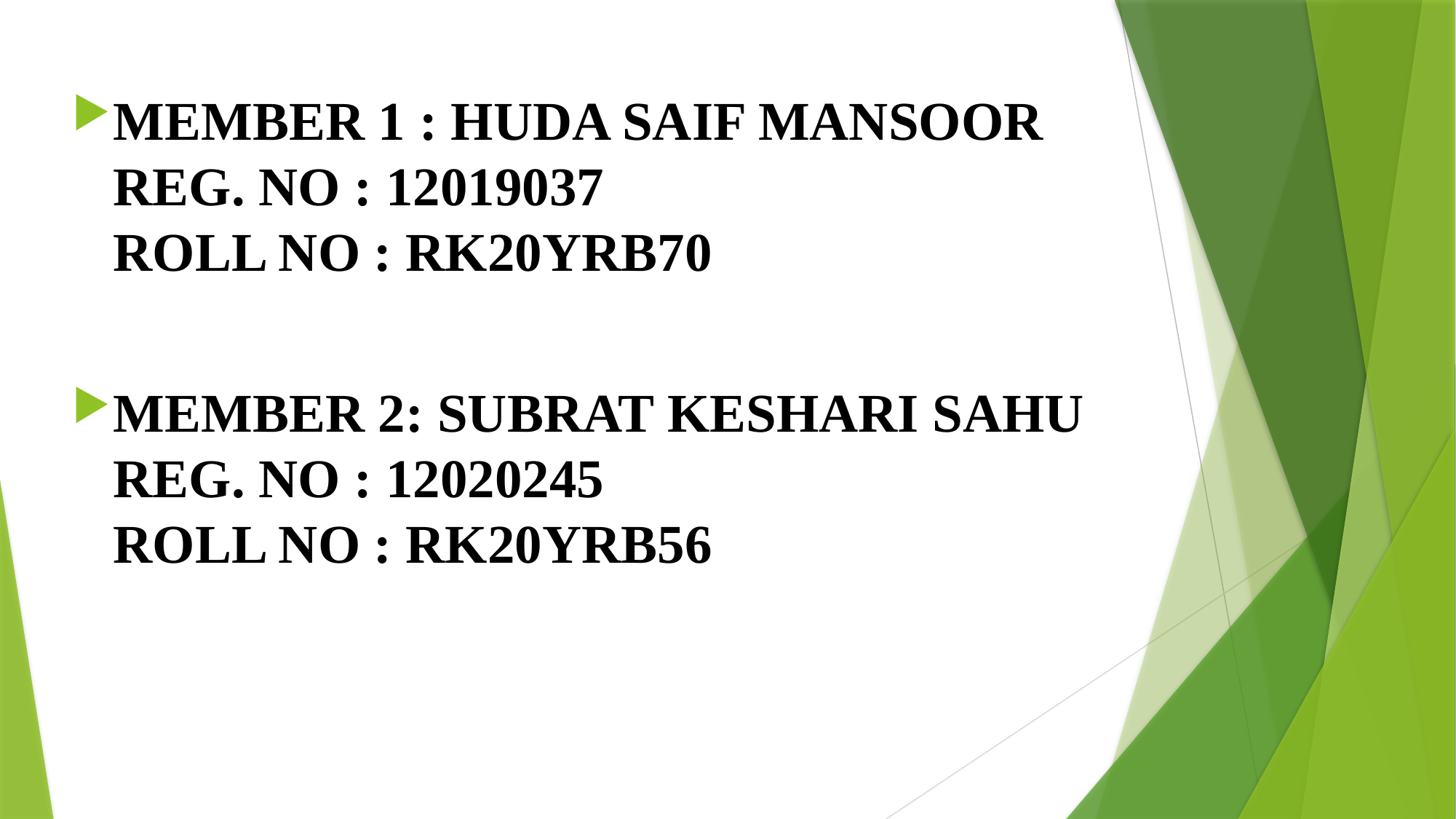

MEMBER 1 : HUDA SAIF MANSOOR
REG. NO : 12019037
ROLL NO : RK20YRB70

MEMBER 2: SUBRAT KESHARI SAHU
REG. NO : 12020245
ROLL NO : RK20YRB56